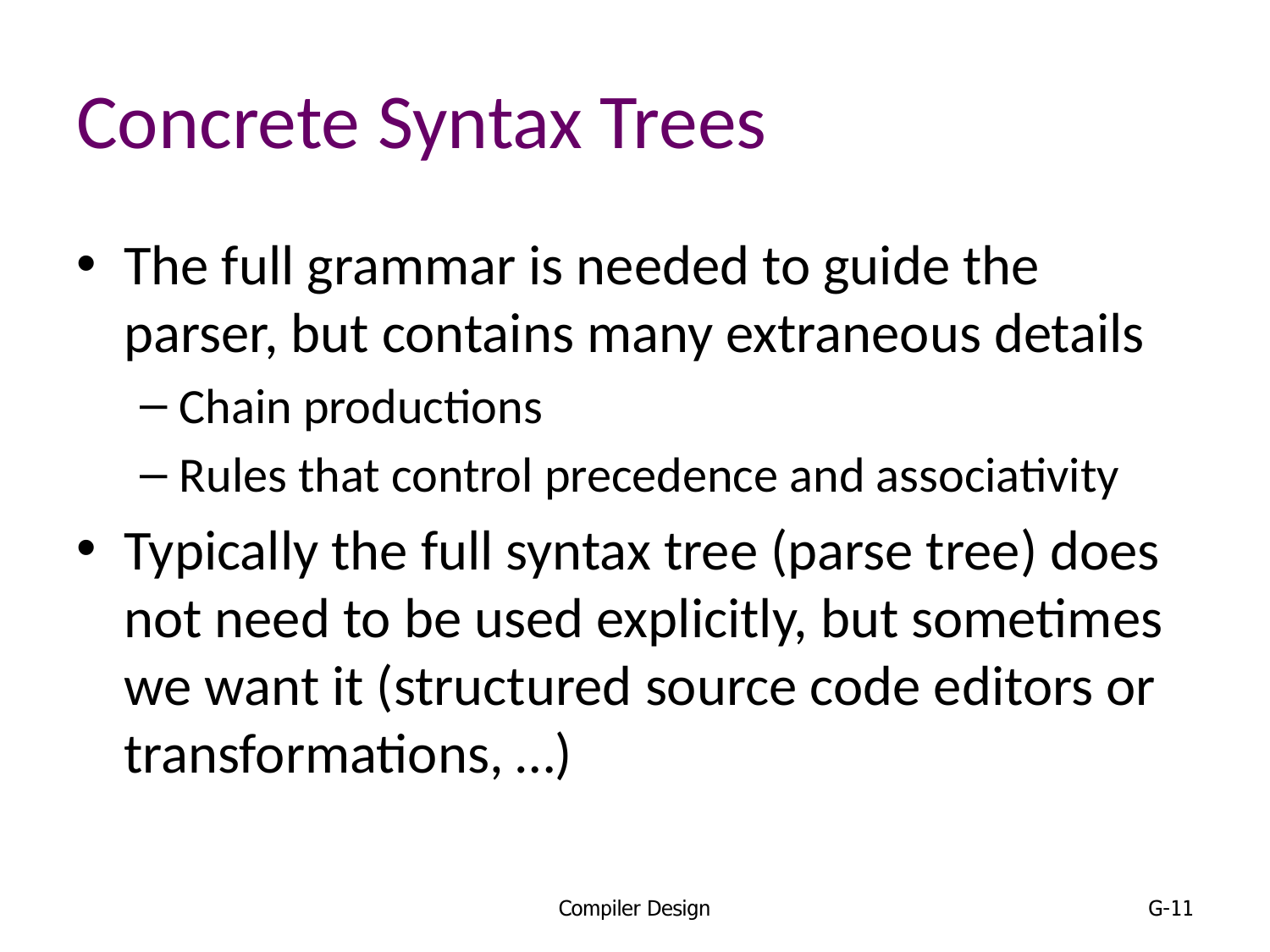

# Concrete Syntax Trees
The full grammar is needed to guide the parser, but contains many extraneous details
Chain productions
Rules that control precedence and associativity
Typically the full syntax tree (parse tree) does not need to be used explicitly, but sometimes we want it (structured source code editors or transformations, …)
Compiler Design
G-11